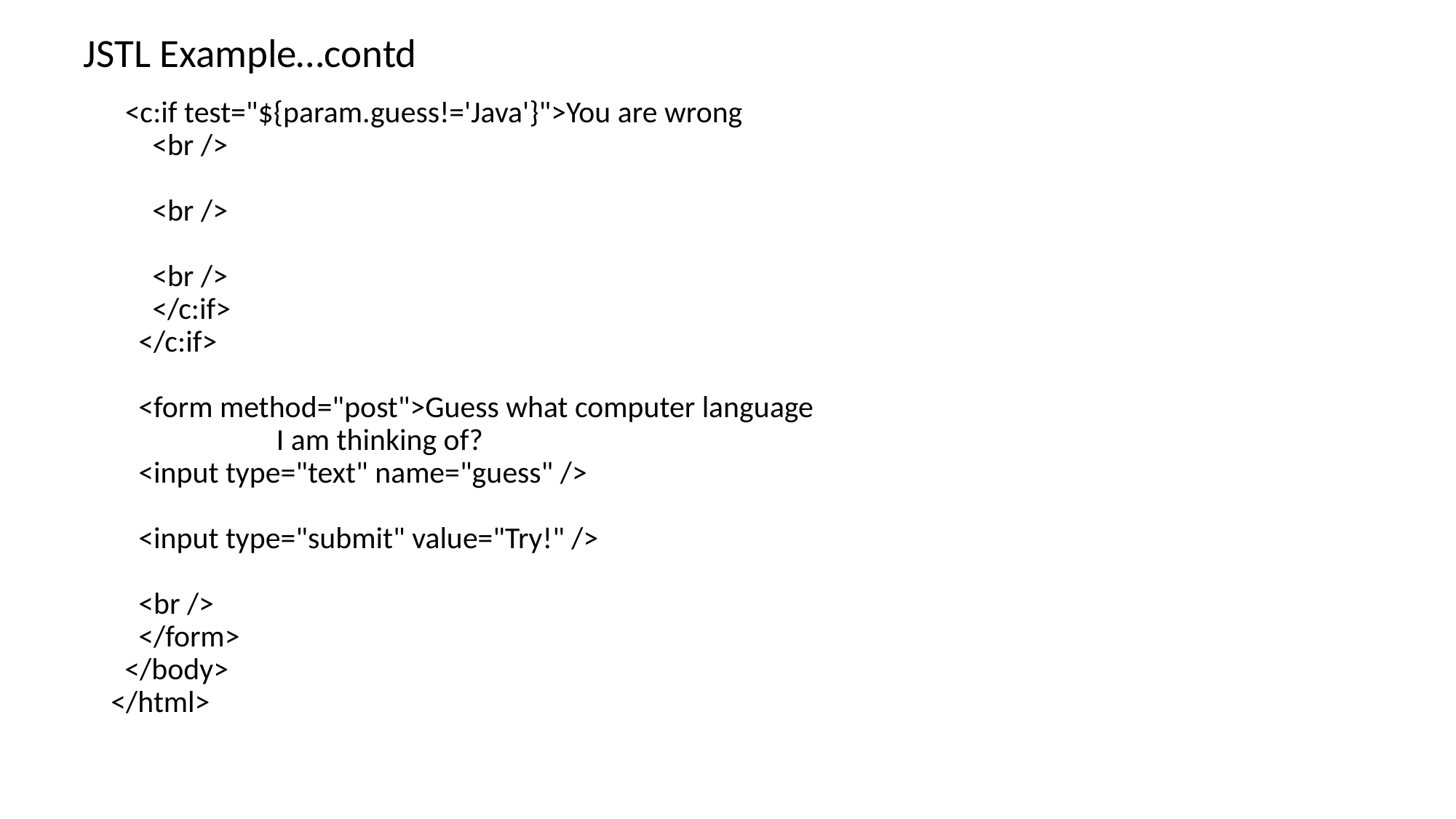

# JSTL Example…contd
      <c:if test="${param.guess!='Java'}">You are wrong
      <br />
      <br />
      <br />
      </c:if>
    </c:if>
    <form method="post">Guess what computer language
                        I am thinking of?
    <input type="text" name="guess" />
    <input type="submit" value="Try!" />
    <br />
    </form>
  </body>
</html>